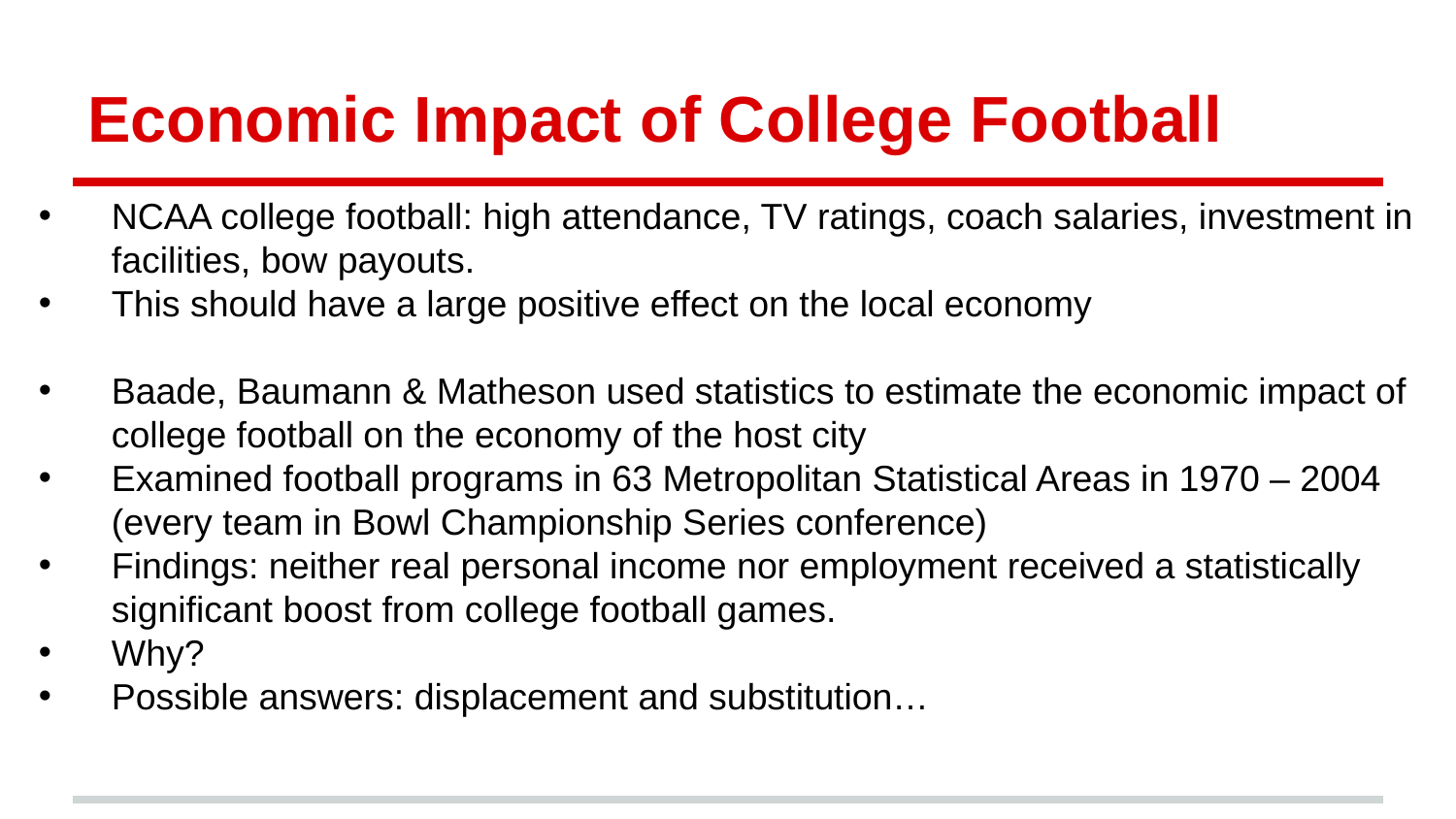

# Economic Impact of College Football
NCAA college football: high attendance, TV ratings, coach salaries, investment in facilities, bow payouts.
This should have a large positive effect on the local economy

Baade, Baumann & Matheson used statistics to estimate the economic impact of college football on the economy of the host city
Examined football programs in 63 Metropolitan Statistical Areas in 1970 – 2004 (every team in Bowl Championship Series conference)
Findings: neither real personal income nor employment received a statistically significant boost from college football games.
Why?
Possible answers: displacement and substitution…